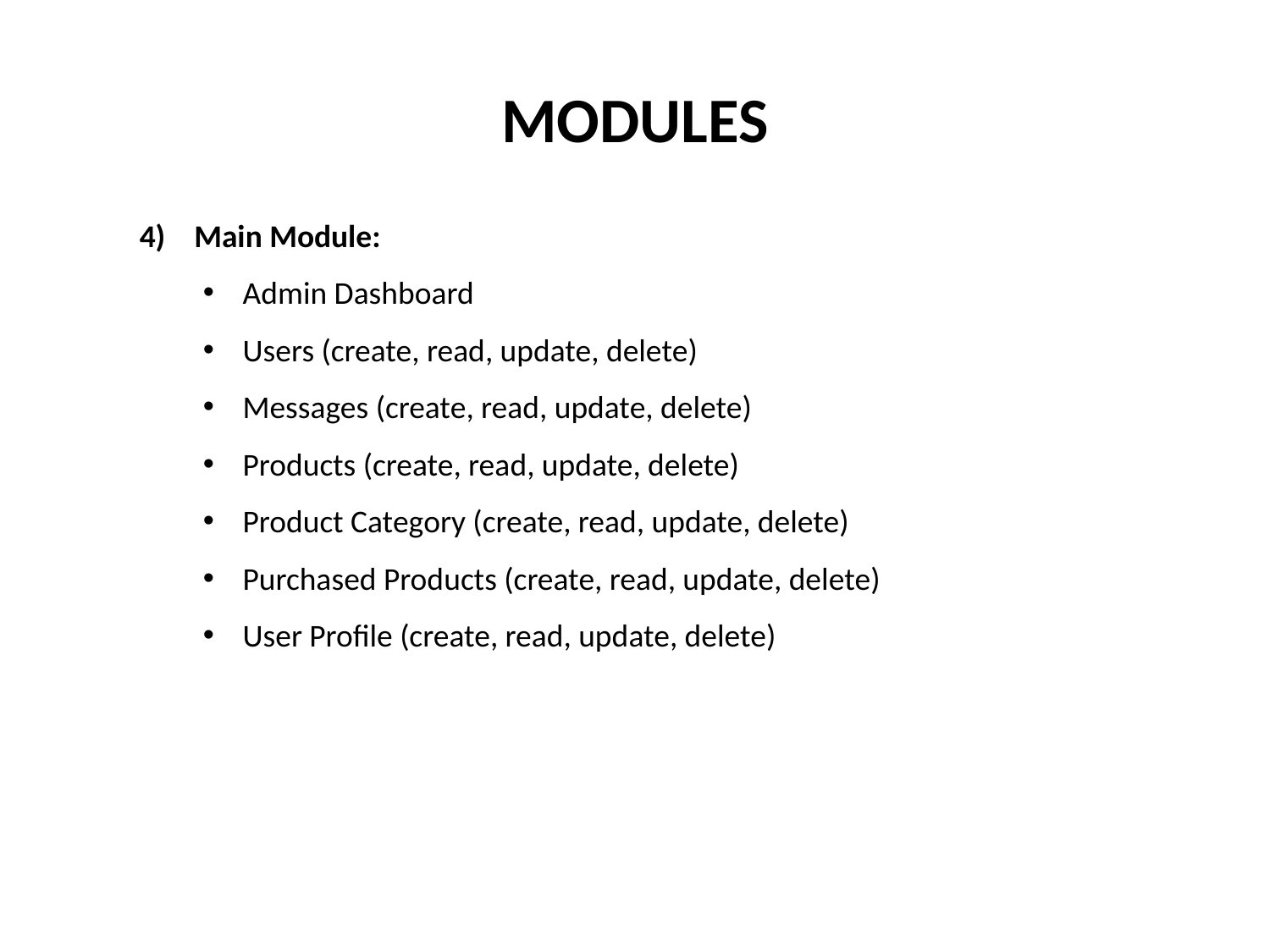

# MODULES
4)    Main Module:
Admin Dashboard
Users (create, read, update, delete)
Messages (create, read, update, delete)
Products (create, read, update, delete)
Product Category (create, read, update, delete)
Purchased Products (create, read, update, delete)
User Profile (create, read, update, delete)